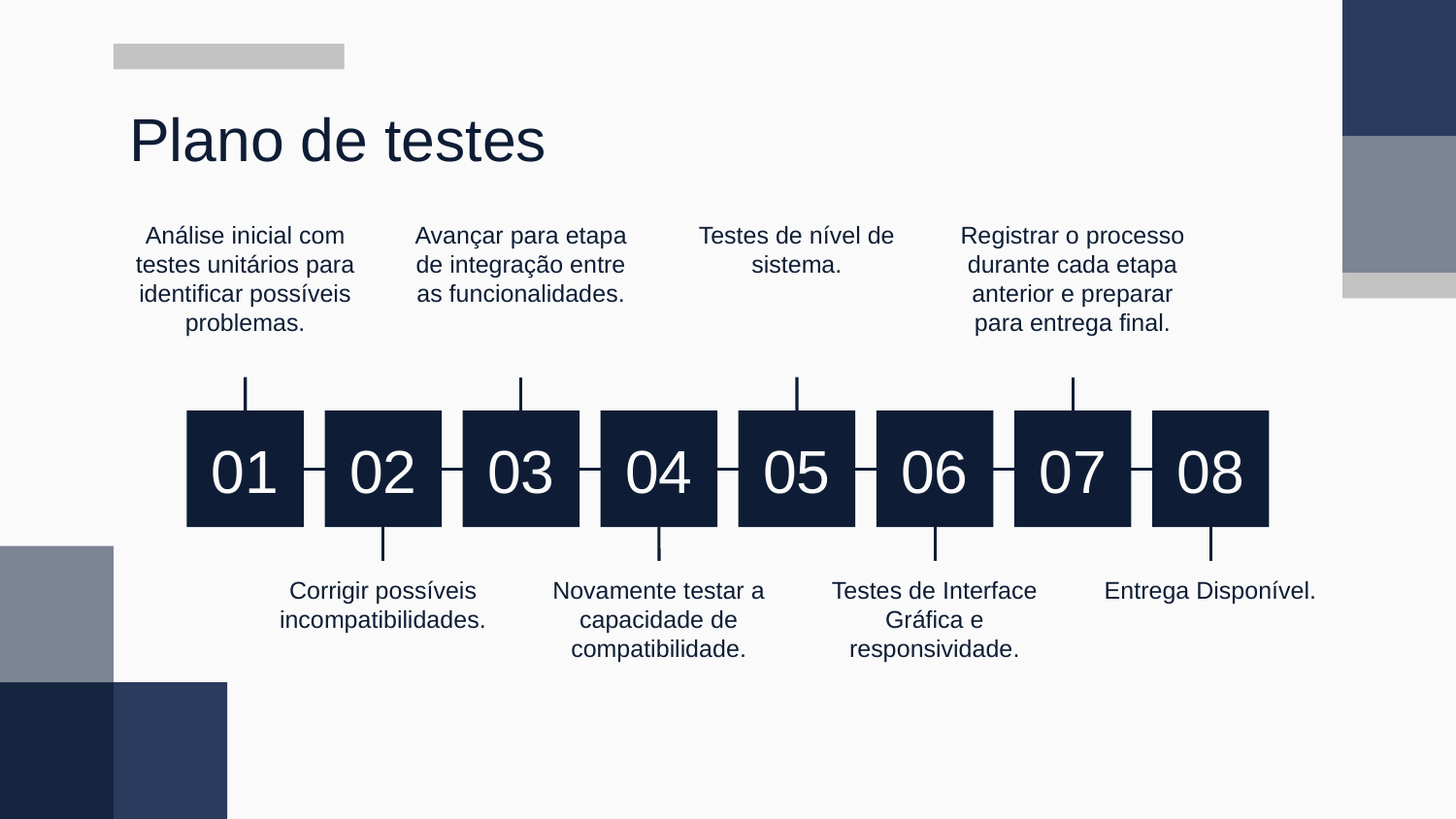

# Plano de testes
Análise inicial com testes unitários para identificar possíveis problemas.
Avançar para etapa de integração entre as funcionalidades.
Testes de nível de sistema.
Registrar o processo durante cada etapa anterior e preparar para entrega final.
01
02
03
04
05
06
07
08
Corrigir possíveis incompatibilidades.
Novamente testar a capacidade de compatibilidade.
Testes de Interface Gráfica e responsividade.
Entrega Disponível.